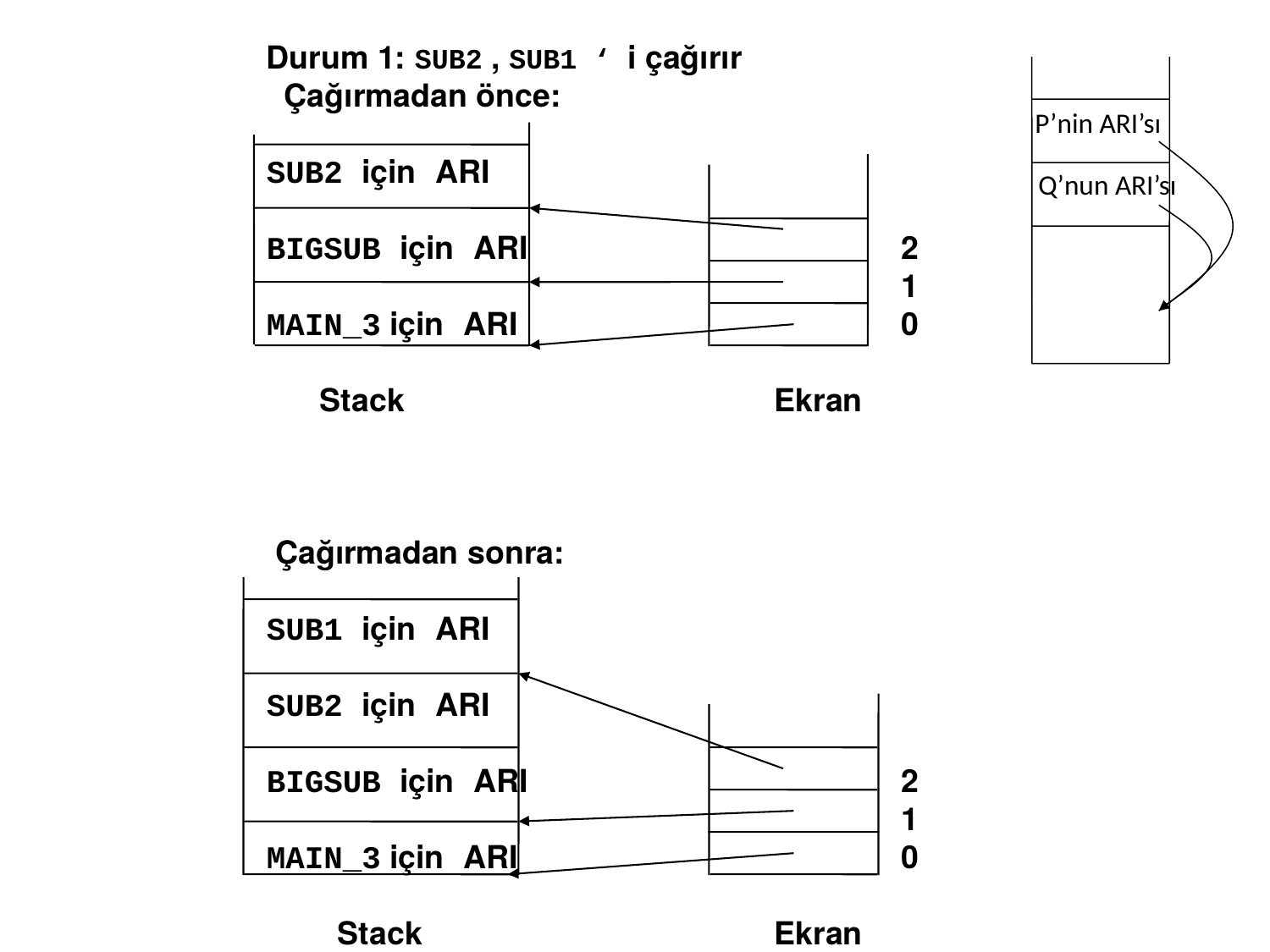

Durum 1: SUB2 , SUB1 ‘ i çağırır
  Çağırmadan önce:

SUB2 için ARI

BIGSUB için ARI 	    	     	2
					1
MAIN_3 için ARI 			0

      Stack			Ekran

 Çağırmadan sonra:

SUB1 için ARI

SUB2 için ARI

BIGSUB için ARI 			2
					1
MAIN_3 için ARI 			0

        Stack			Ekran

P’nin ARI’sı

Q’nun ARI’sı

50